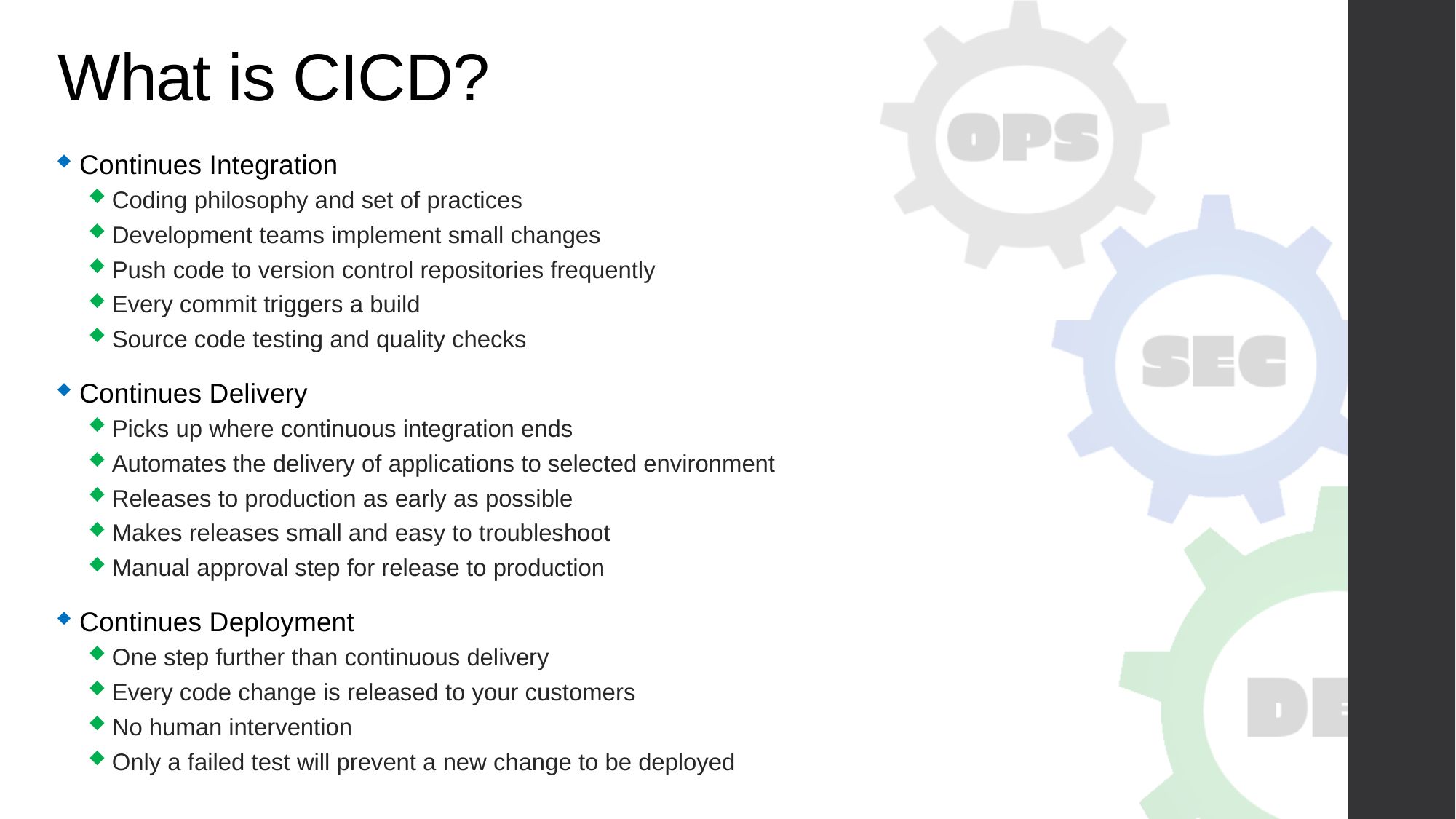

# What is CICD?
Continues Integration
Coding philosophy and set of practices
Development teams implement small changes
Push code to version control repositories frequently
Every commit triggers a build
Source code testing and quality checks
Continues Delivery
Picks up where continuous integration ends
Automates the delivery of applications to selected environment
Releases to production as early as possible
Makes releases small and easy to troubleshoot
Manual approval step for release to production
Continues Deployment
One step further than continuous delivery
Every code change is released to your customers
No human intervention
Only a failed test will prevent a new change to be deployed